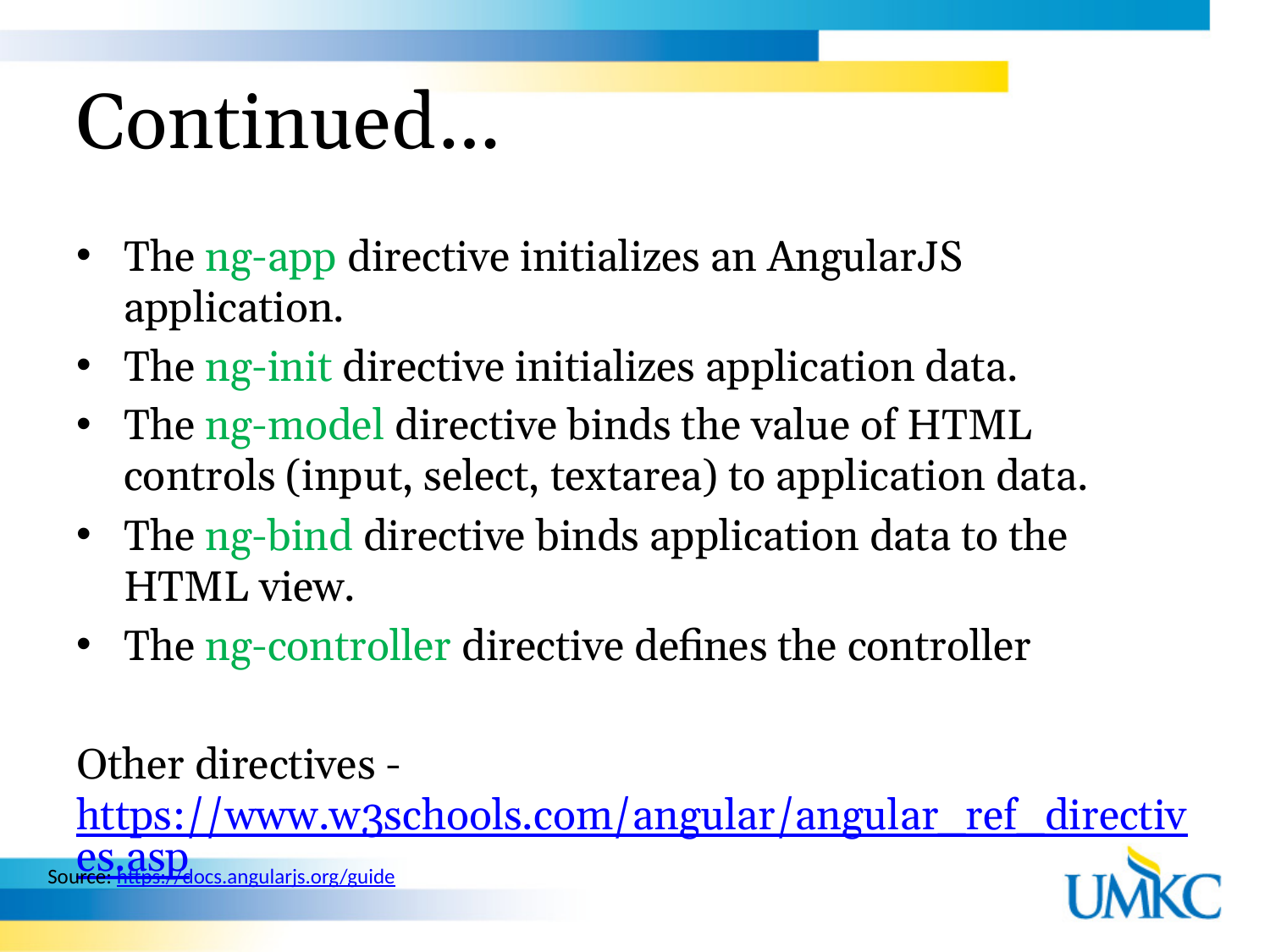

# Continued…
The ng-app directive initializes an AngularJS application.
The ng-init directive initializes application data.
The ng-model directive binds the value of HTML controls (input, select, textarea) to application data.
The ng-bind directive binds application data to the HTML view.
The ng-controller directive defines the controller

Other directives - https://www.w3schools.com/angular/angular_ref_directives.asp

Source: https://docs.angularjs.org/guide